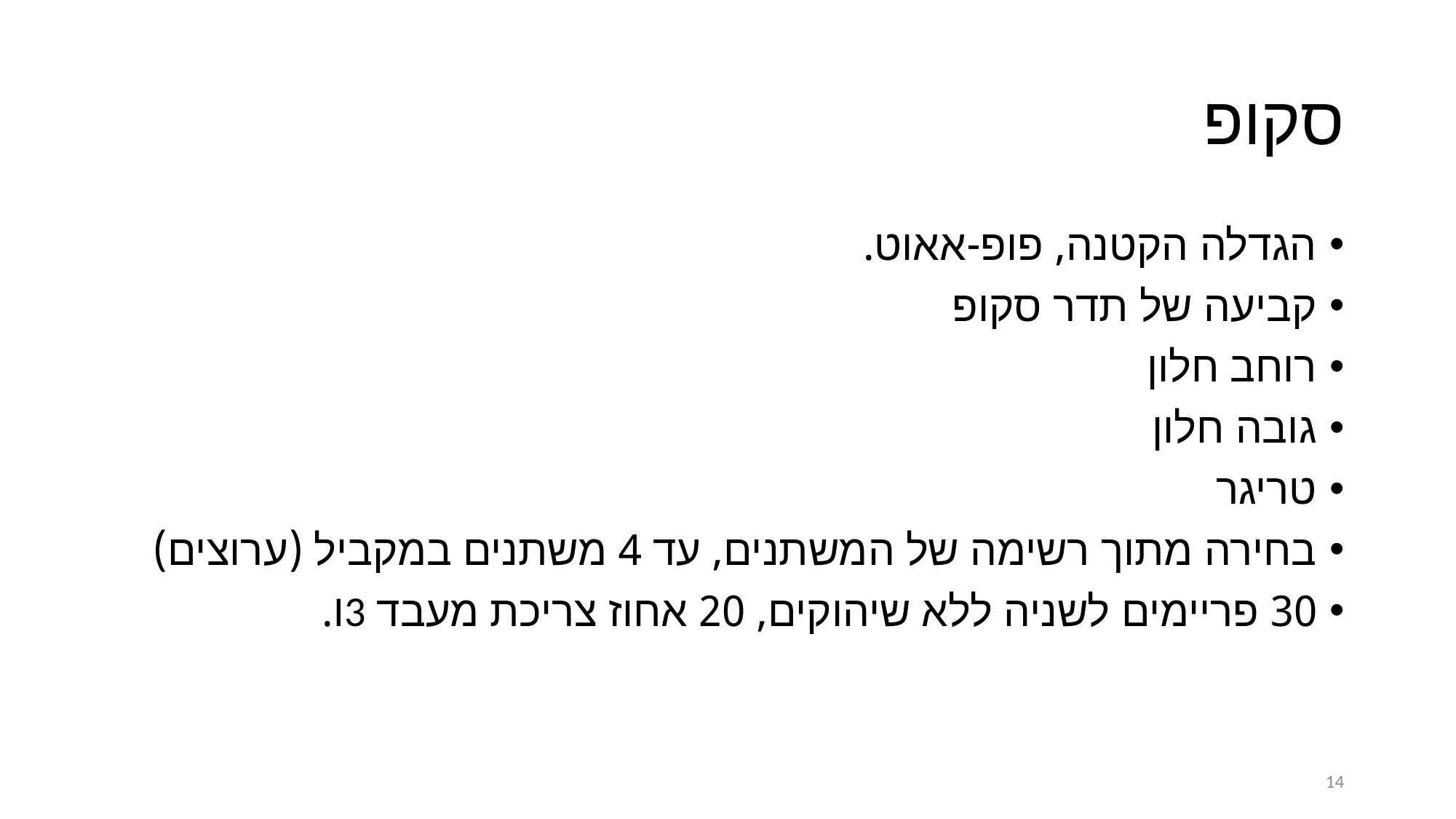

# סקופ
הגדלה הקטנה, פופ-אאוט.
קביעה של תדר סקופ
רוחב חלון
גובה חלון
טריגר
בחירה מתוך רשימה של המשתנים, עד 4 משתנים במקביל (ערוצים)
30 פריימים לשניה ללא שיהוקים, 20 אחוז צריכת מעבד I3.

14